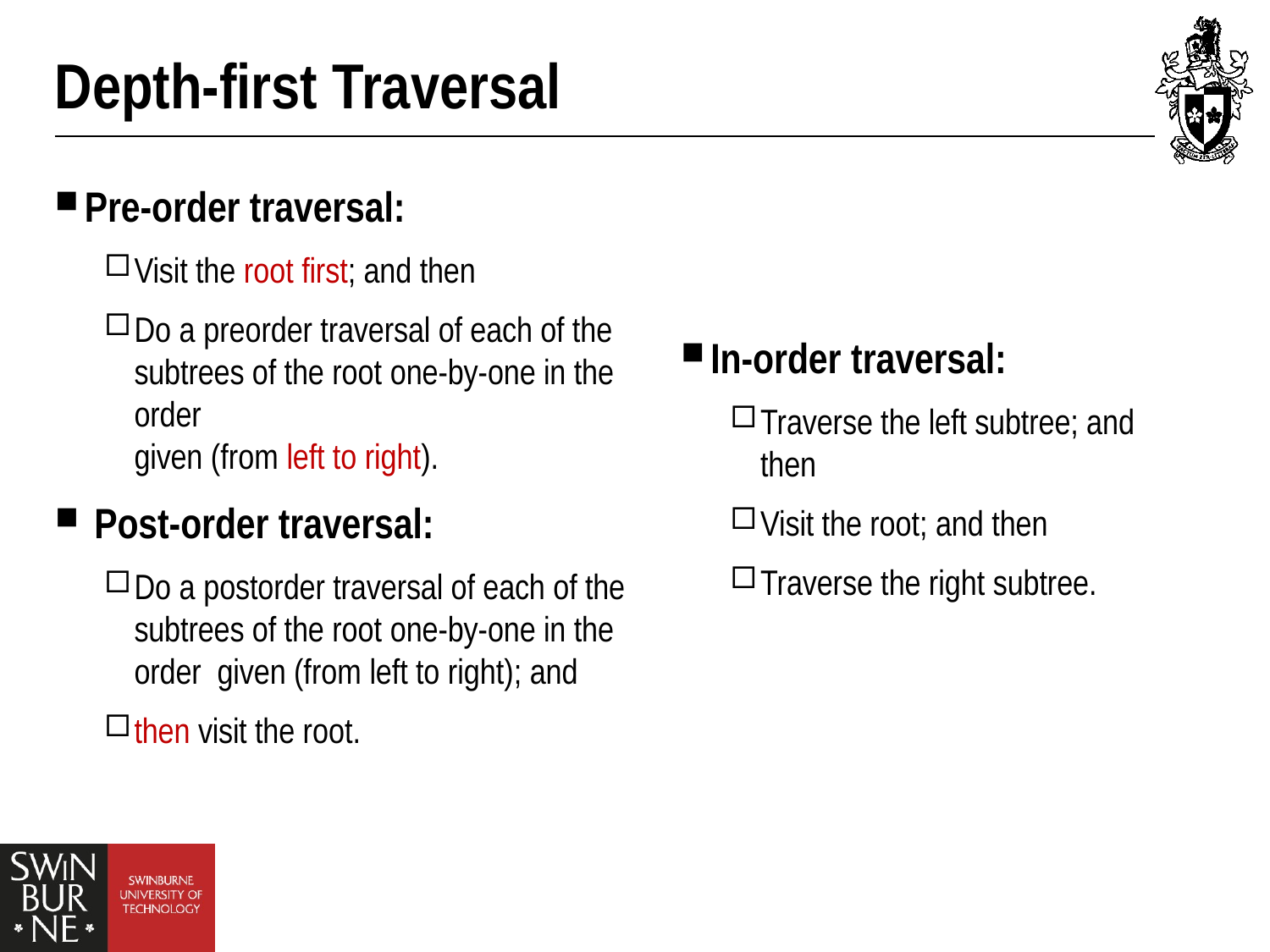

# Depth-first Traversal
Pre-order traversal:
Visit the root first; and then
Do a preorder traversal of each of the subtrees of the root one-by-one in the order
given (from left to right).
Post-order traversal:
Do a postorder traversal of each of the subtrees of the root one-by-one in the order  given (from left to right); and
then visit the root.
In-order traversal:
Traverse the left subtree; and then
Visit the root; and then
Traverse the right subtree.